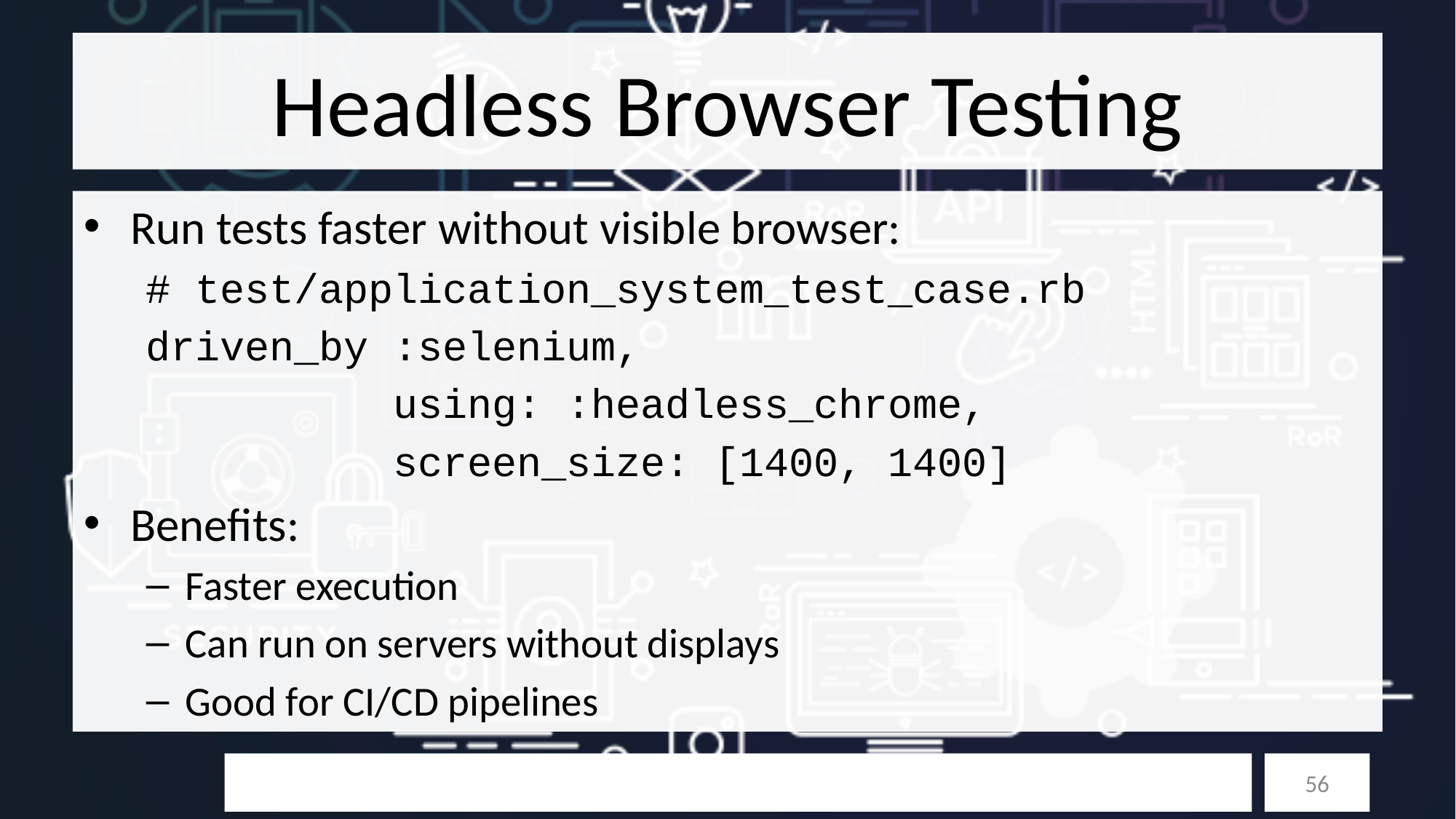

# Headless Browser Testing
Run tests faster without visible browser:
# test/application_system_test_case.rb
driven_by :selenium,
          using: :headless_chrome,
          screen_size: [1400, 1400]
Benefits:
Faster execution
Can run on servers without displays
Good for CI/CD pipelines

56